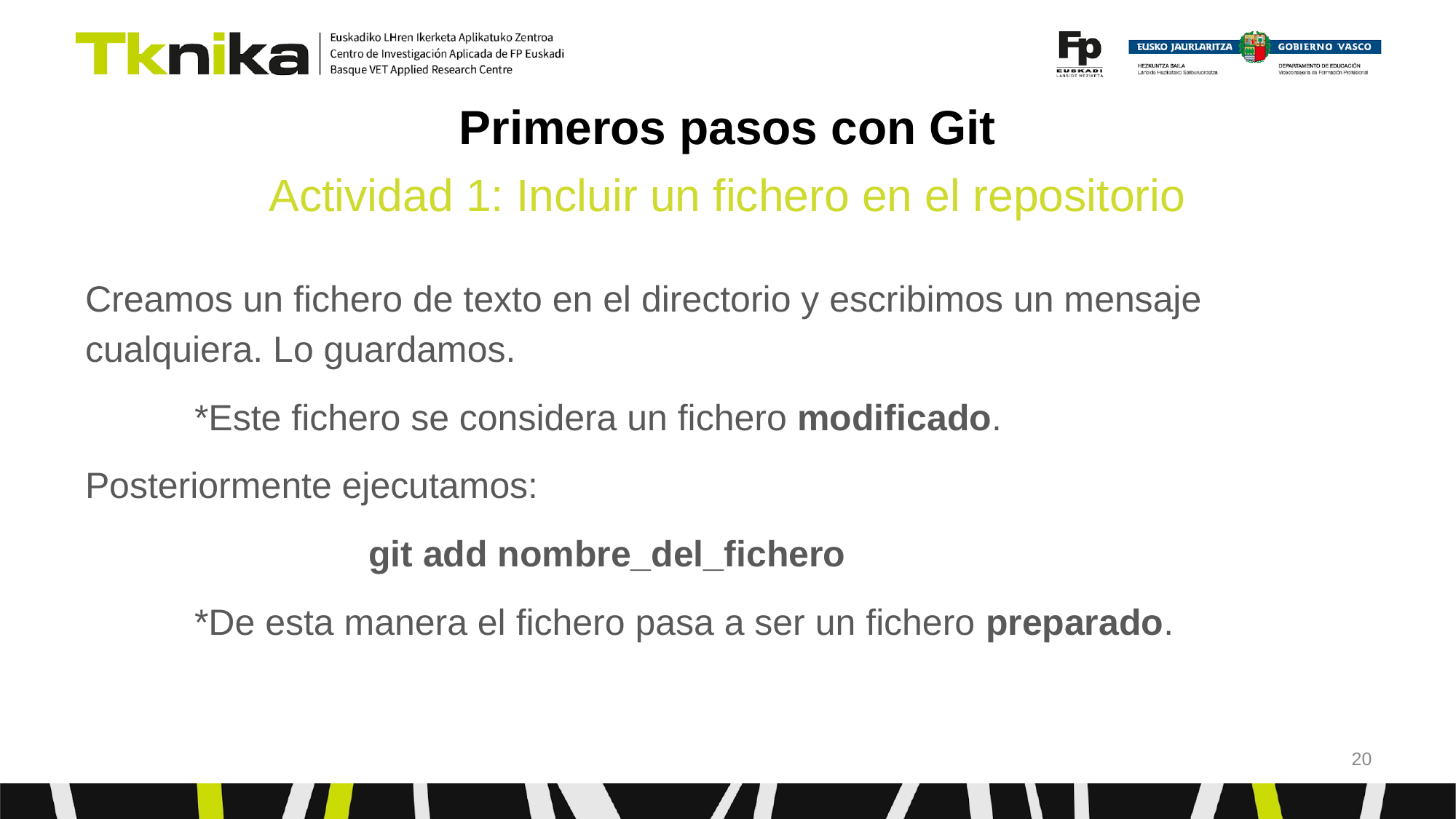

# Primeros pasos con Git
Actividad 1: Incluir un fichero en el repositorio
Creamos un fichero de texto en el directorio y escribimos un mensaje cualquiera. Lo guardamos.
	*Este fichero se considera un fichero modificado.
Posteriormente ejecutamos:
 git add nombre_del_fichero
	*De esta manera el fichero pasa a ser un fichero preparado.
20